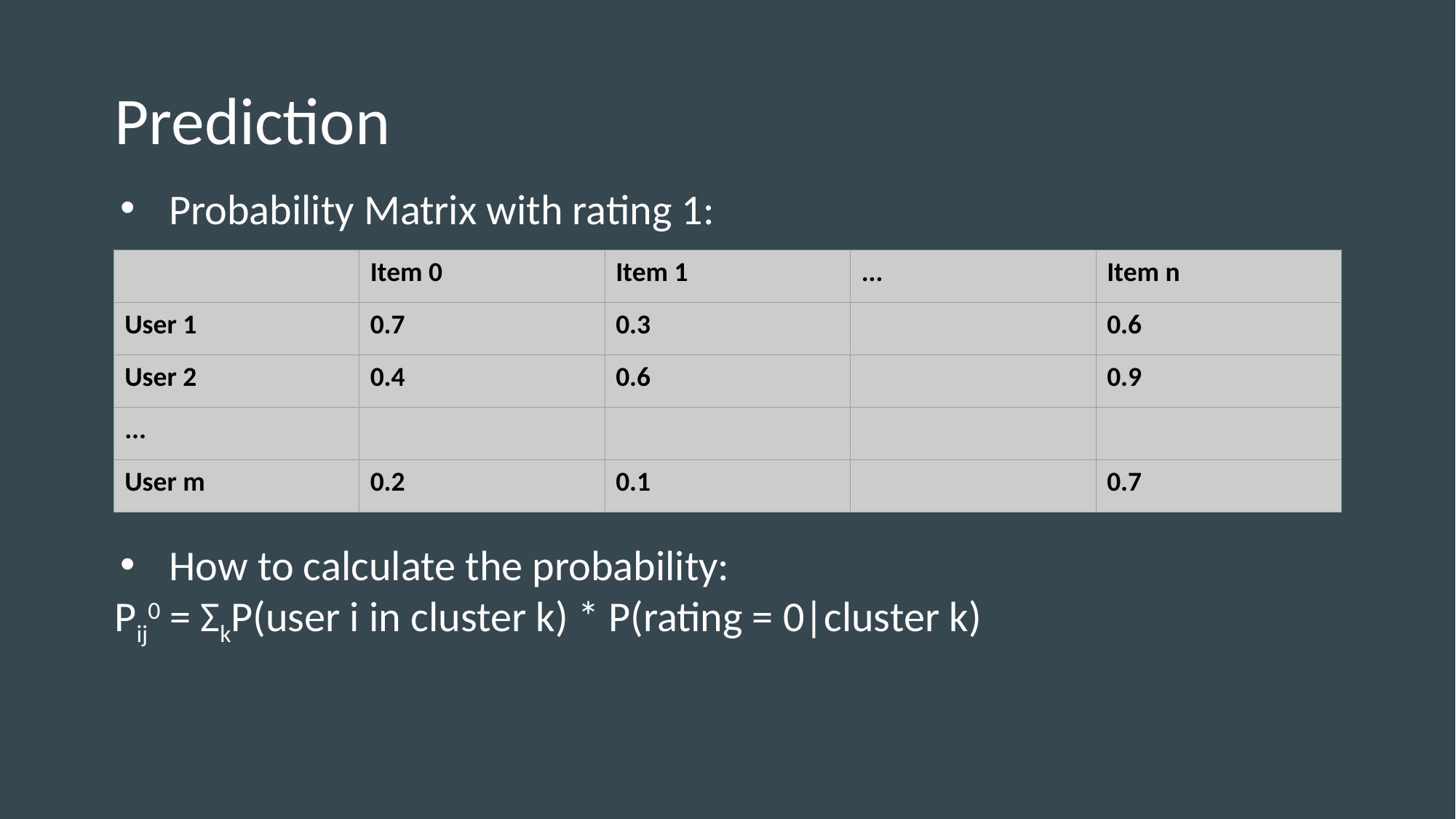

# Prediction
Probability Matrix with rating 1:

How to calculate the probability:
Pij0 = ΣkP(user i in cluster k) * P(rating = 0|cluster k)
|  | Item 0 | Item 1 | ... | Item n |
| --- | --- | --- | --- | --- |
| User 1 | 0.7 | 0.3 |  | 0.6 |
| User 2 | 0.4 | 0.6 |  | 0.9 |
| ... |  |  |  |  |
| User m | 0.2 | 0.1 |  | 0.7 |